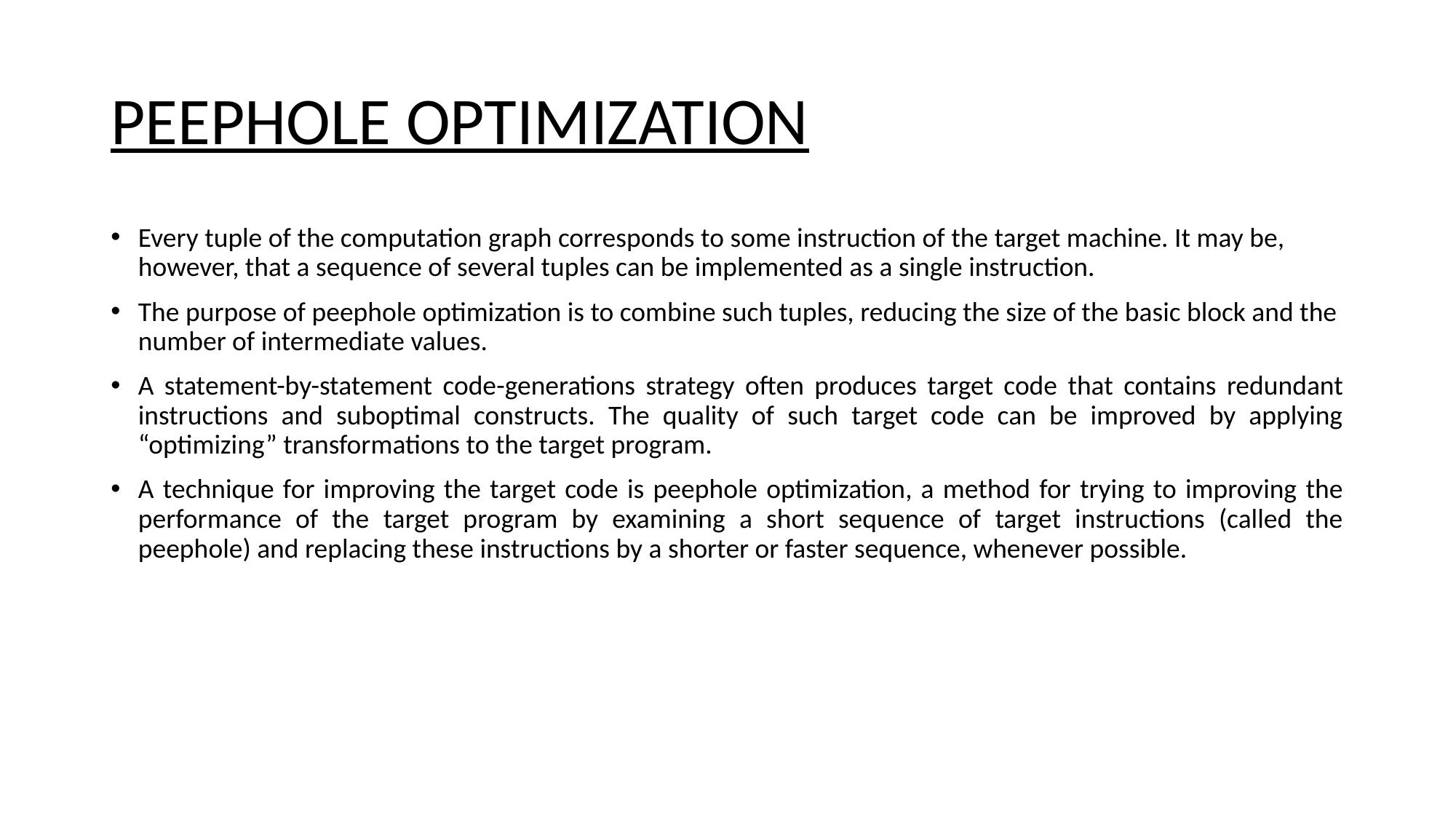

# PEEPHOLE OPTIMIZATION
Every tuple of the computation graph corresponds to some instruction of the target machine. It may be, however, that a sequence of several tuples can be implemented as a single instruction.
The purpose of peephole optimization is to combine such tuples, reducing the size of the basic block and the number of intermediate values.
A statement-by-statement code-generations strategy often produces target code that contains redundant instructions and suboptimal constructs. The quality of such target code can be improved by applying “optimizing” transformations to the target program.
A technique for improving the target code is peephole optimization, a method for trying to improving the performance of the target program by examining a short sequence of target instructions (called the peephole) and replacing these instructions by a shorter or faster sequence, whenever possible.